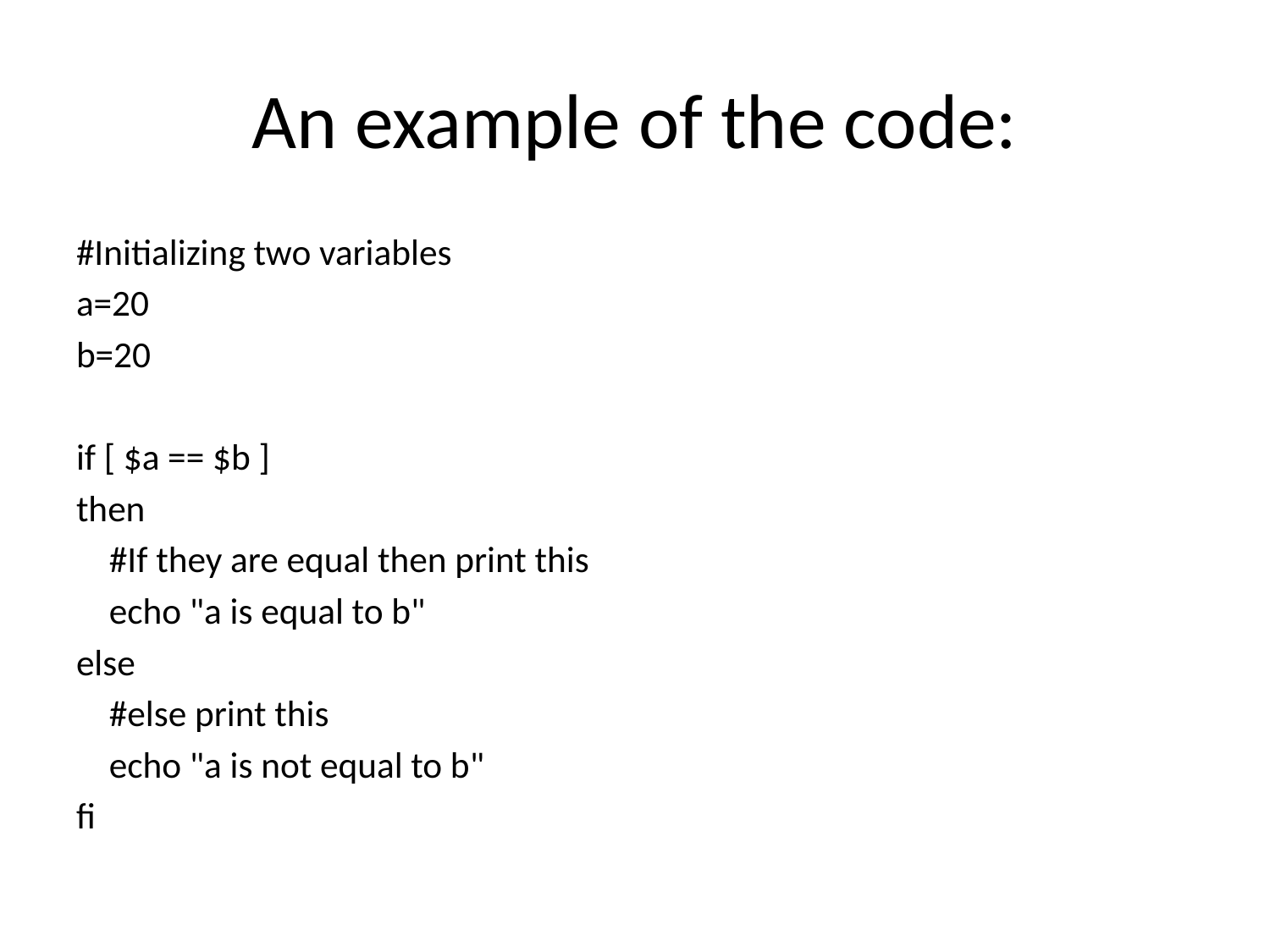

# An example of the code:
#Initializing two variables
a=20
b=20

if [ $a == $b ]
then
    #If they are equal then print this
    echo "a is equal to b"
else
    #else print this
    echo "a is not equal to b"
fi